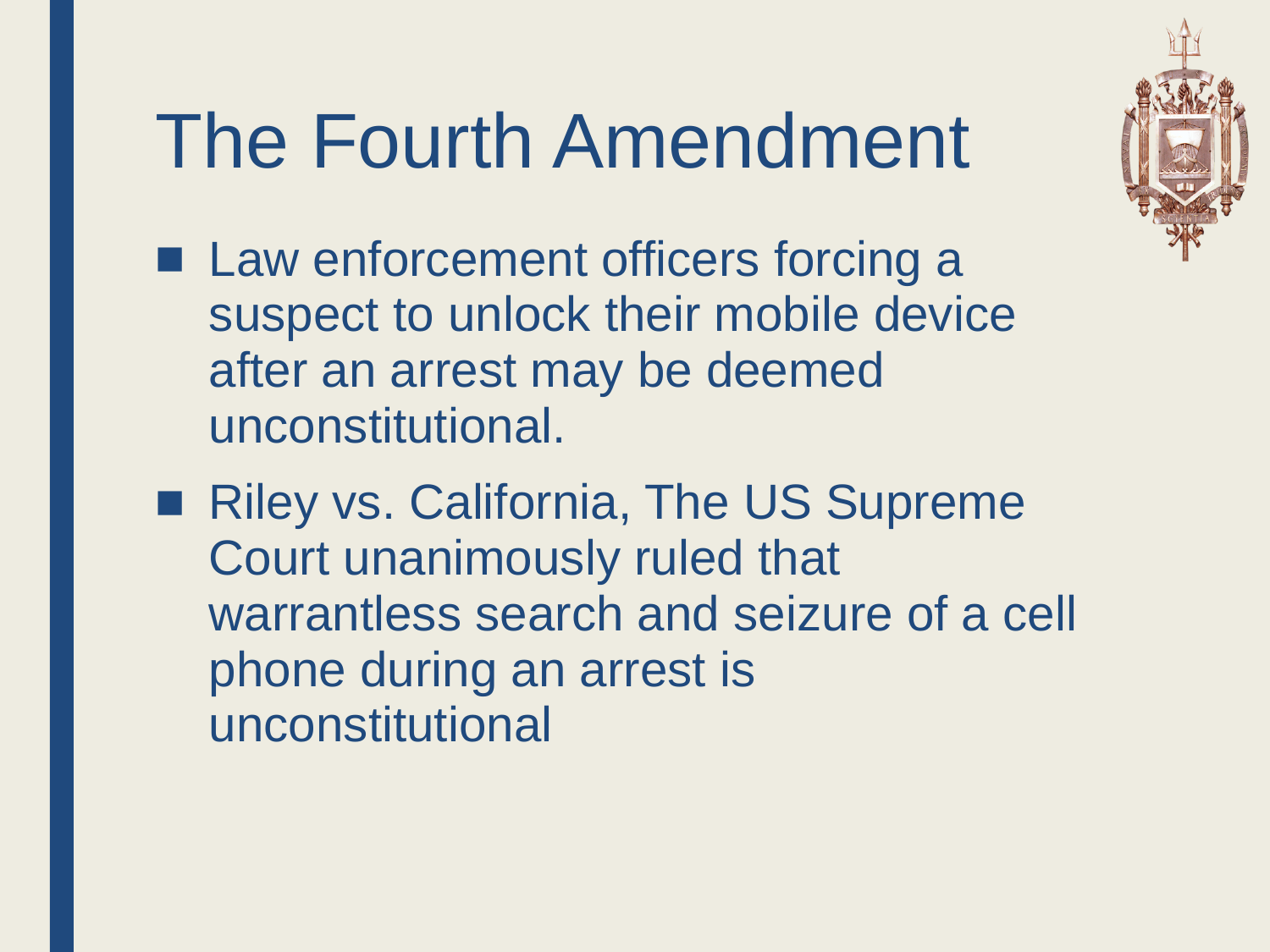

# The Fourth Amendment
Law enforcement officers forcing a suspect to unlock their mobile device after an arrest may be deemed unconstitutional.
Riley vs. California, The US Supreme Court unanimously ruled that warrantless search and seizure of a cell phone during an arrest is unconstitutional